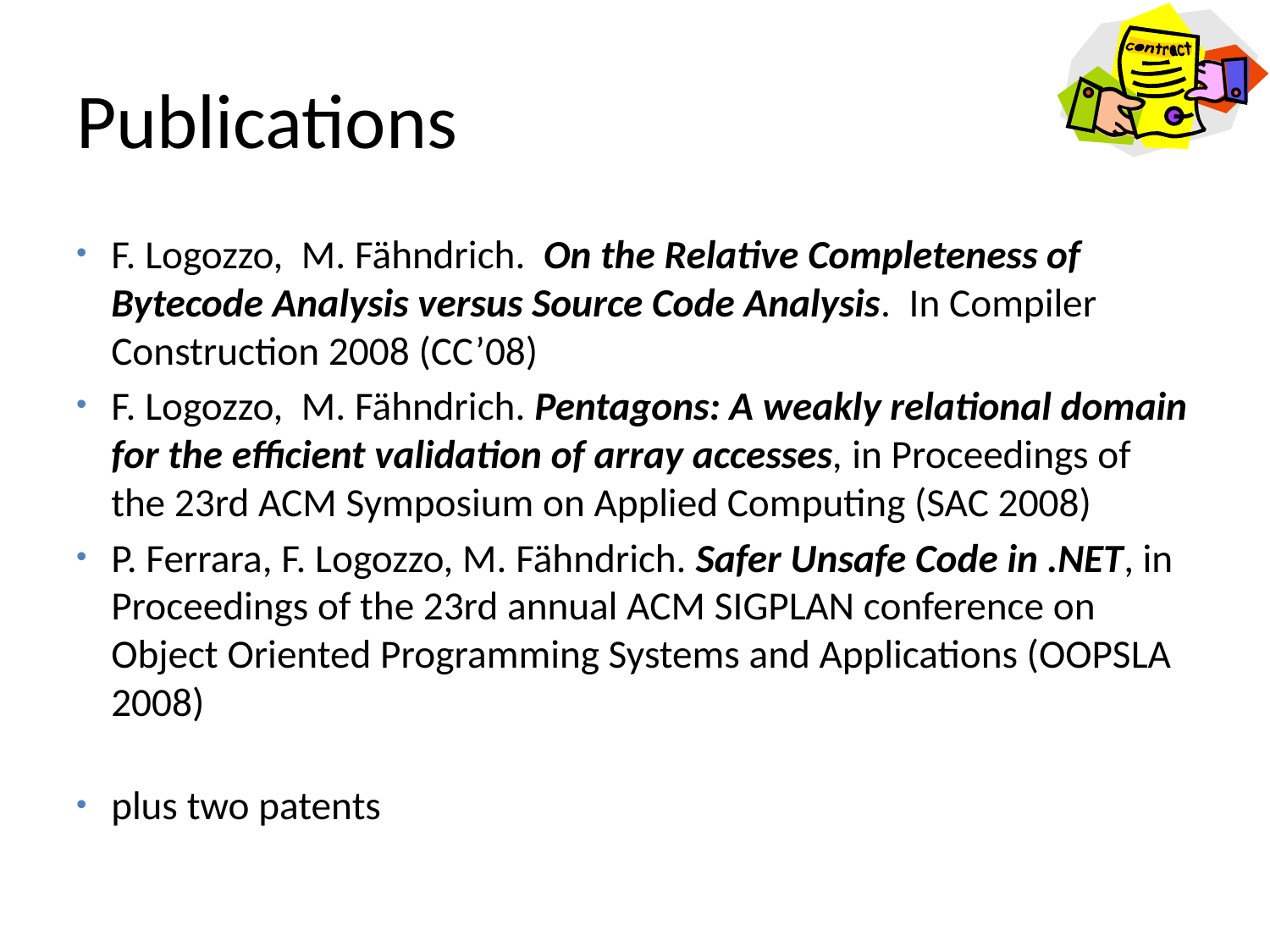

# Publications
F. Logozzo,  M. Fähndrich.  On the Relative Completeness of Bytecode Analysis versus Source Code Analysis.  In Compiler Construction 2008 (CC’08)
F. Logozzo,  M. Fähndrich. Pentagons: A weakly relational domain for the efficient validation of array accesses, in Proceedings of the 23rd ACM Symposium on Applied Computing (SAC 2008)
P. Ferrara, F. Logozzo, M. Fähndrich. Safer Unsafe Code in .NET, in Proceedings of the 23rd annual ACM SIGPLAN conference on Object Oriented Programming Systems and Applications (OOPSLA 2008)
plus two patents